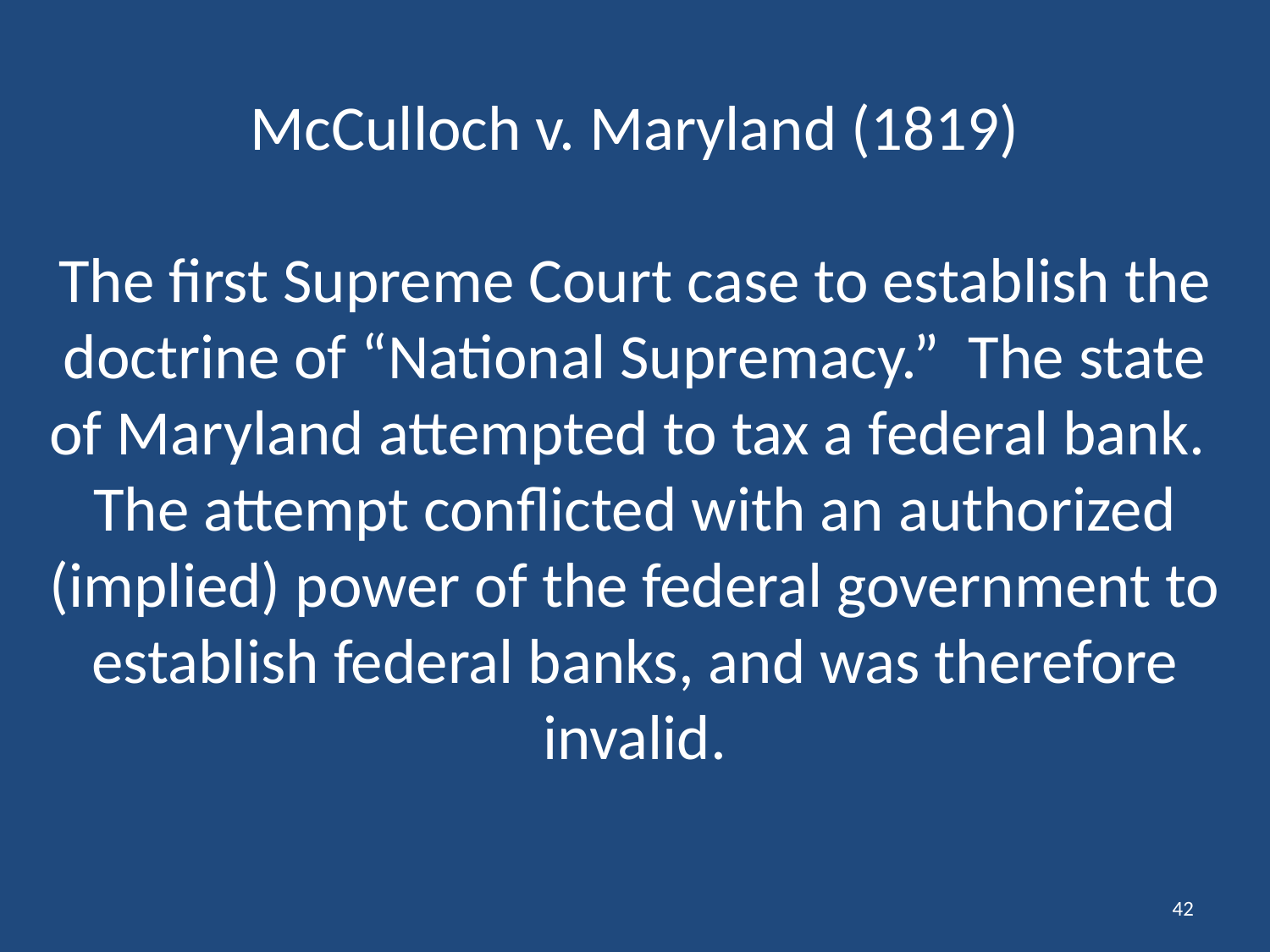

# McCulloch v. Maryland (1819) The first Supreme Court case to establish the doctrine of “National Supremacy.”  The state of Maryland attempted to tax a federal bank.  The attempt conflicted with an authorized (implied) power of the federal government to establish federal banks, and was therefore invalid.
42